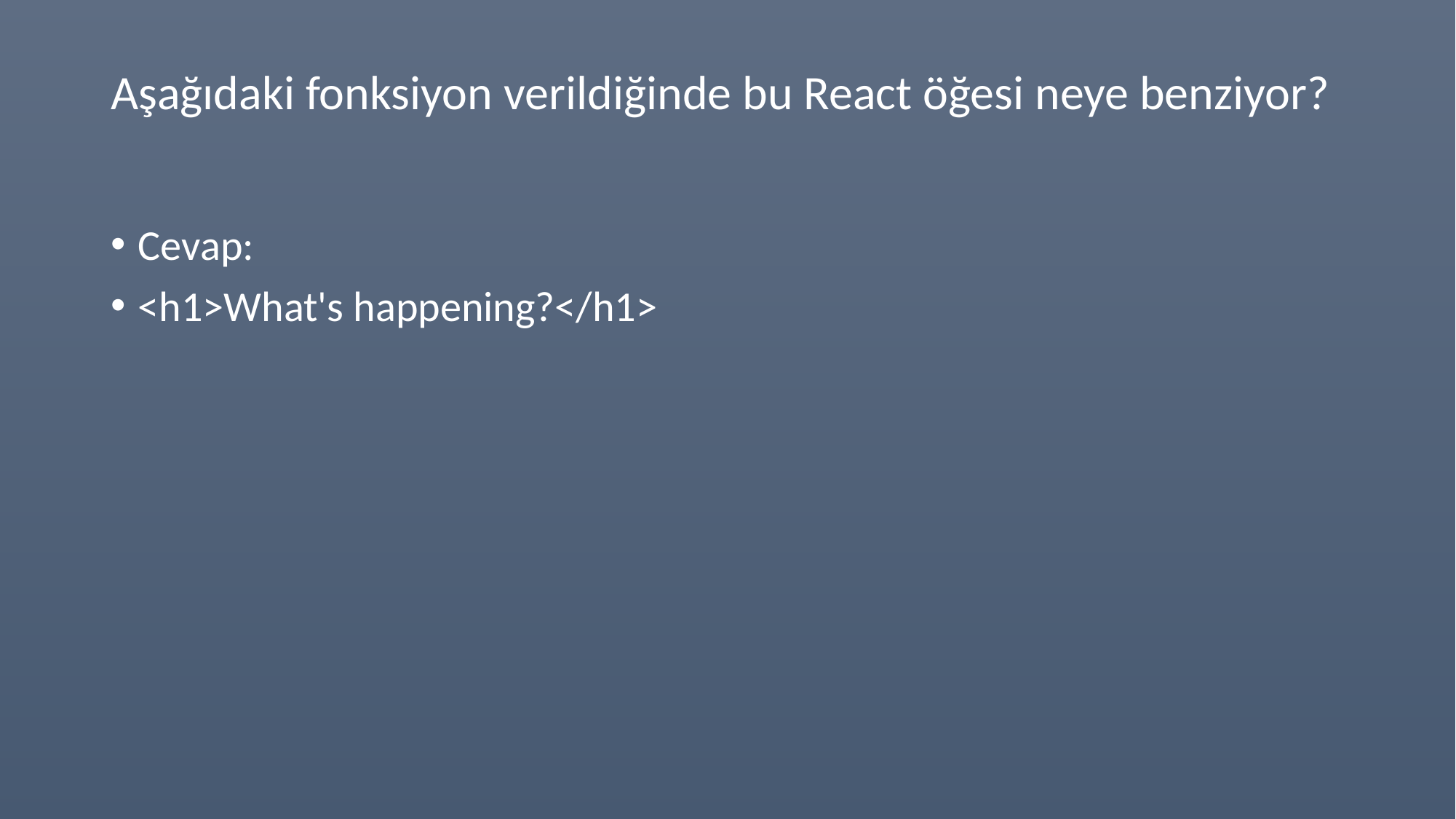

# Aşağıdaki fonksiyon verildiğinde bu React öğesi neye benziyor?
Cevap:
<h1>What's happening?</h1>